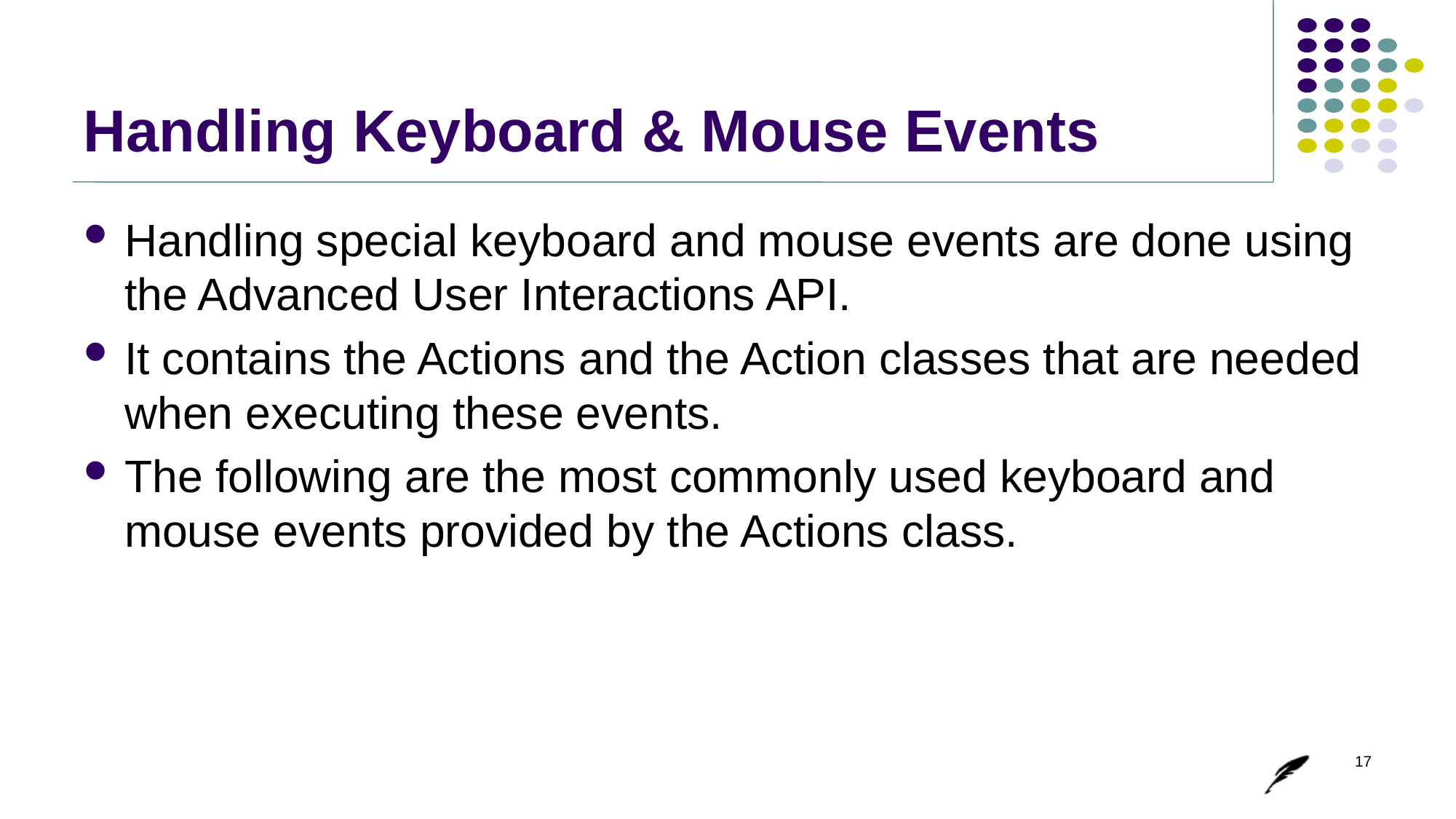

# Handling Keyboard & Mouse Events
Handling special keyboard and mouse events are done using the Advanced User Interactions API.
It contains the Actions and the Action classes that are needed when executing these events.
The following are the most commonly used keyboard and mouse events provided by the Actions class.
17